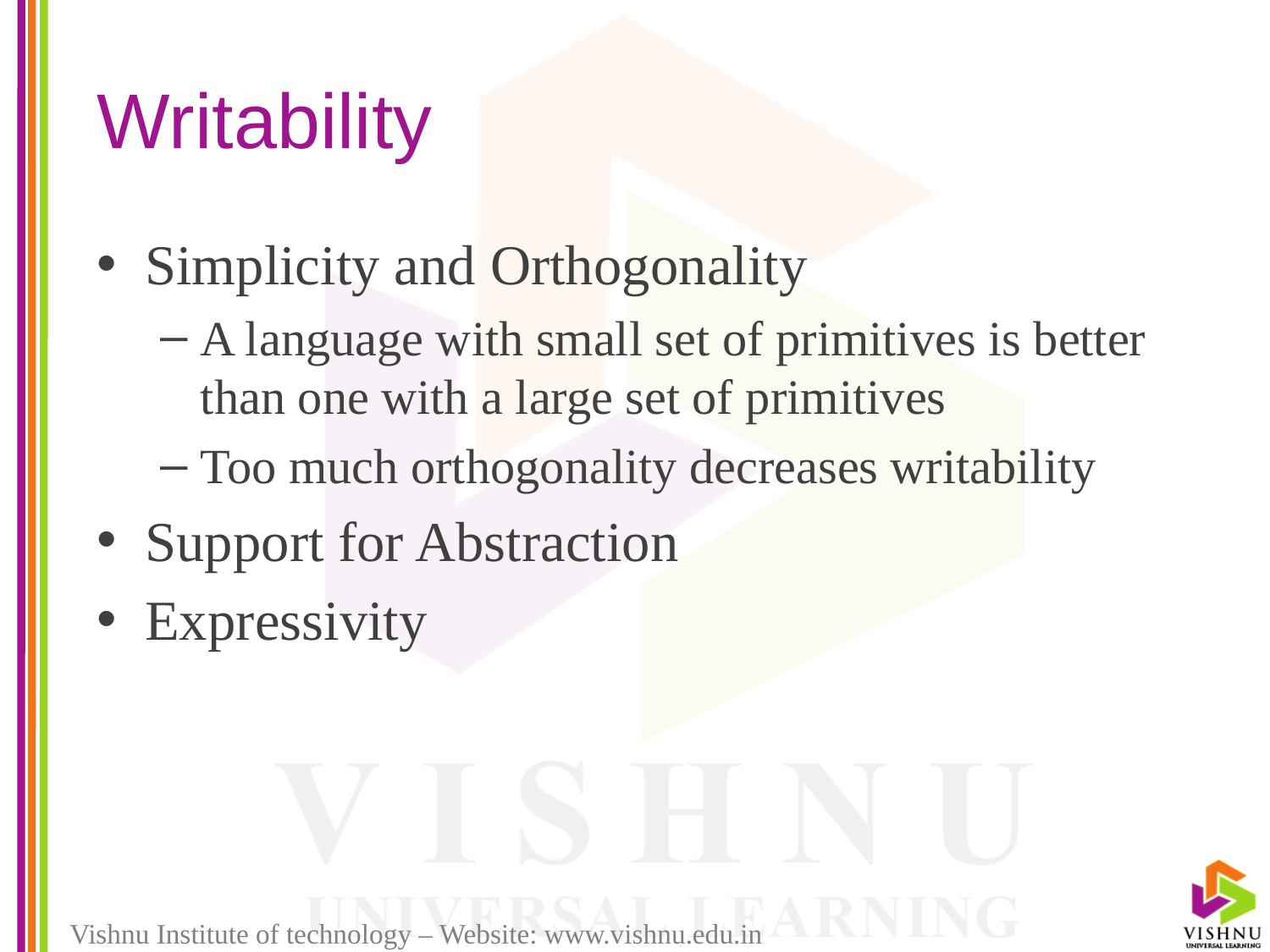

# Writability
Simplicity and Orthogonality
A language with small set of primitives is better than one with a large set of primitives
Too much orthogonality decreases writability
Support for Abstraction
Expressivity